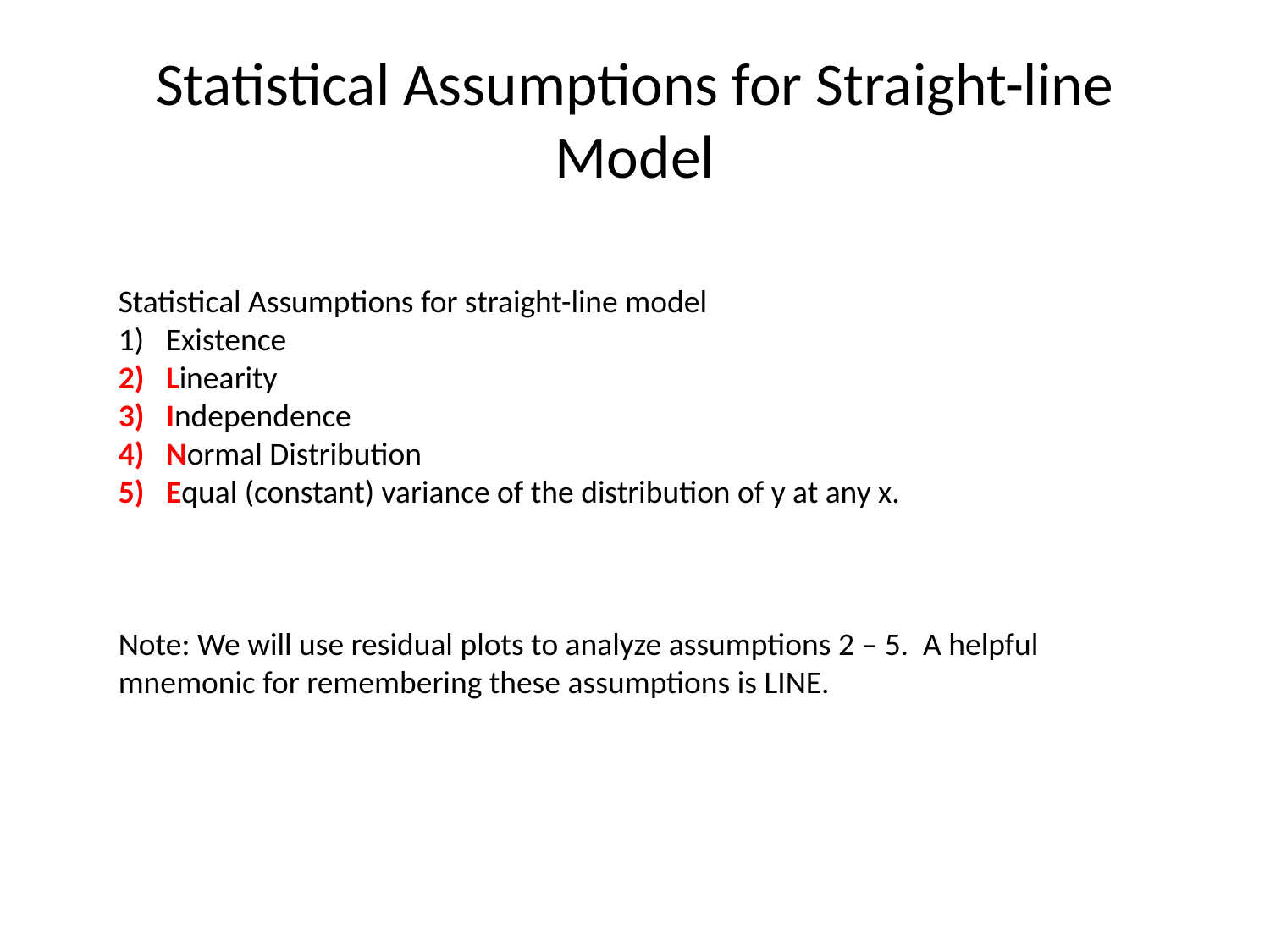

# Statistical Assumptions for Straight-line Model
Statistical Assumptions for straight-line model
Existence
Linearity
Independence
Normal Distribution
Equal (constant) variance of the distribution of y at any x.

Note: We will use residual plots to analyze assumptions 2 – 5.  A helpful mnemonic for remembering these assumptions is LINE.